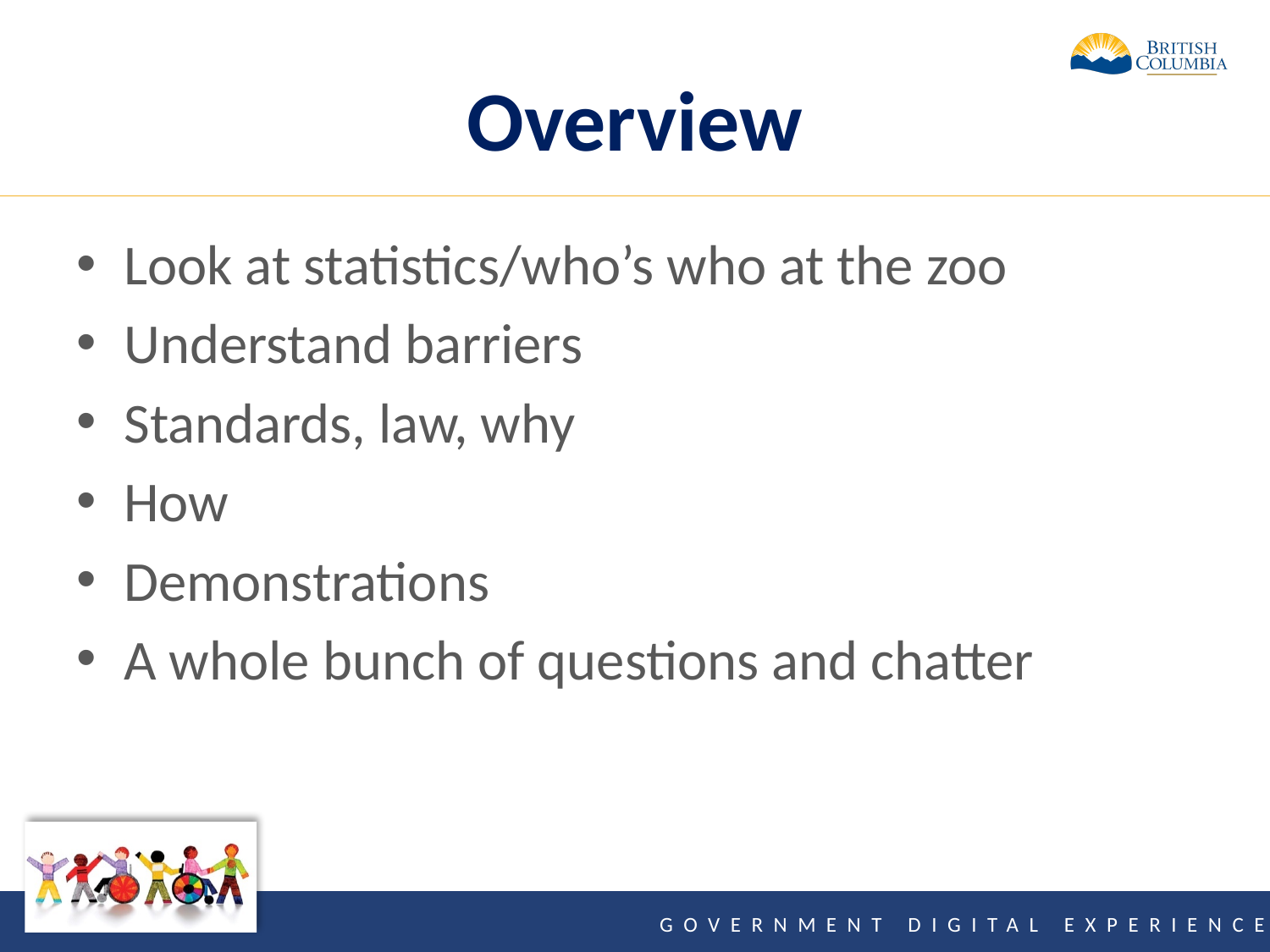

# Overview
Look at statistics/who’s who at the zoo
Understand barriers
Standards, law, why
How
Demonstrations
A whole bunch of questions and chatter